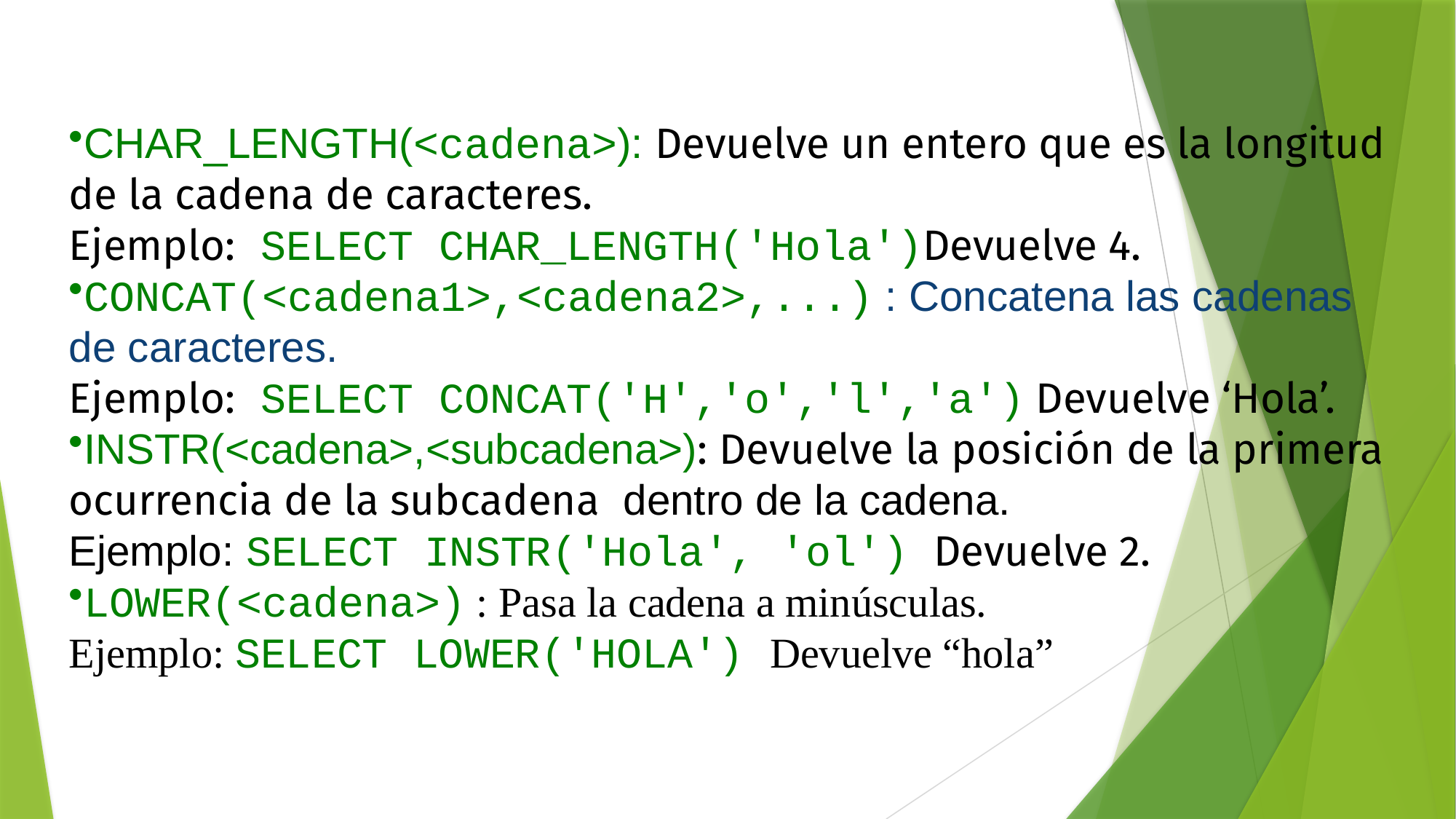

CHAR_LENGTH(<cadena>): Devuelve un entero que es la longitud de la cadena de caracteres.
Ejemplo: SELECT CHAR_LENGTH('Hola')Devuelve 4.
CONCAT(<cadena1>,<cadena2>,...) : Concatena las cadenas de caracteres.
Ejemplo: SELECT CONCAT('H','o','l','a') Devuelve ‘Hola’.
INSTR(<cadena>,<subcadena>): Devuelve la posición de la primera ocurrencia de la subcadena  dentro de la cadena.
Ejemplo: SELECT INSTR('Hola', 'ol') Devuelve 2.
LOWER(<cadena>) : Pasa la cadena a minúsculas.
Ejemplo: SELECT LOWER('HOLA') Devuelve “hola”